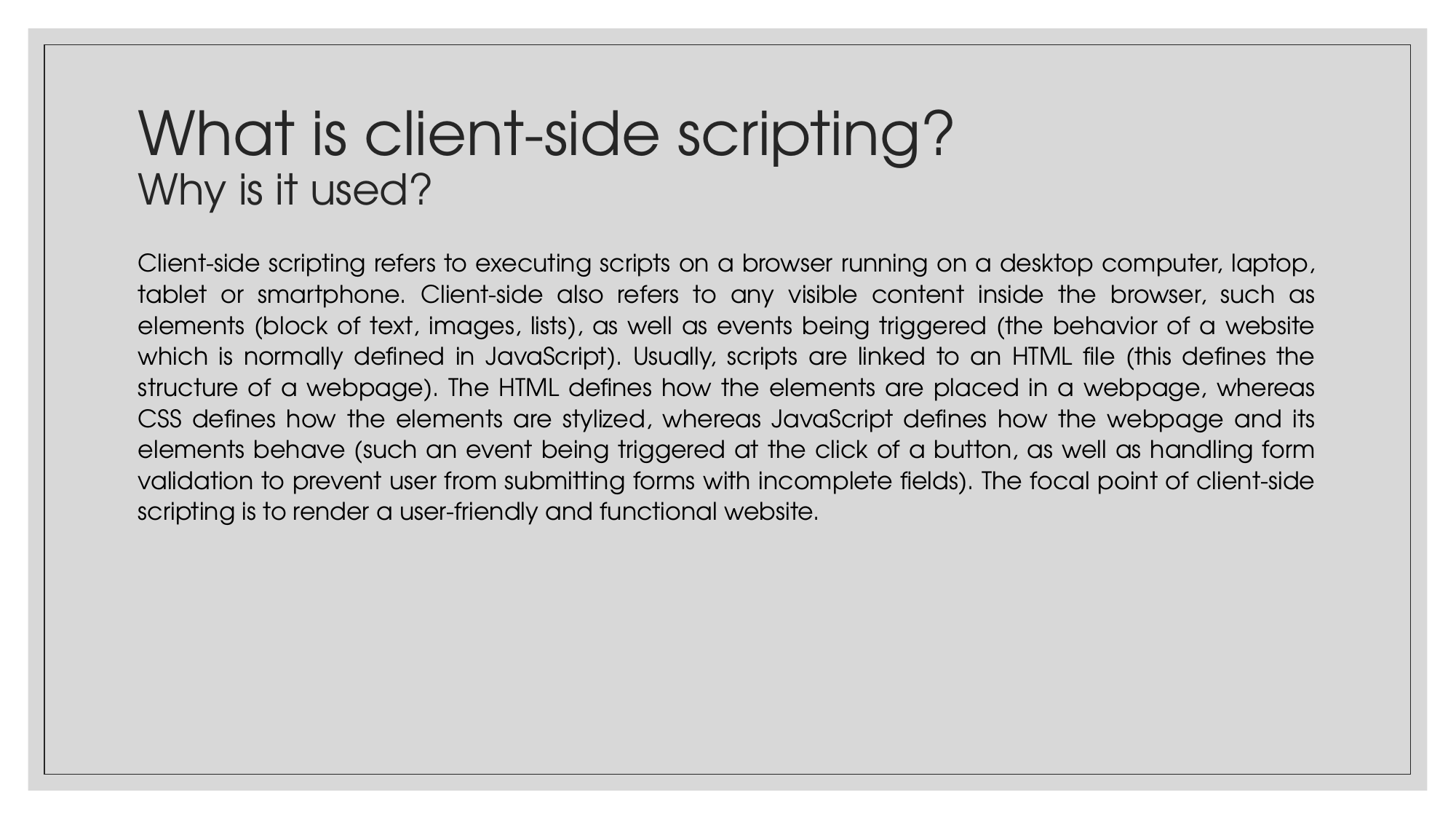

# What is client-side scripting? Why is it used?
Client-side scripting refers to executing scripts on a browser running on a desktop computer, laptop, tablet or smartphone. Client-side also refers to any visible content inside the browser, such as elements (block of text, images, lists), as well as events being triggered (the behavior of a website which is normally defined in JavaScript). Usually, scripts are linked to an HTML file (this defines the structure of a webpage). The HTML defines how the elements are placed in a webpage, whereas CSS defines how the elements are stylized, whereas JavaScript defines how the webpage and its elements behave (such an event being triggered at the click of a button, as well as handling form validation to prevent user from submitting forms with incomplete fields). The focal point of client-side scripting is to render a user-friendly and functional website.